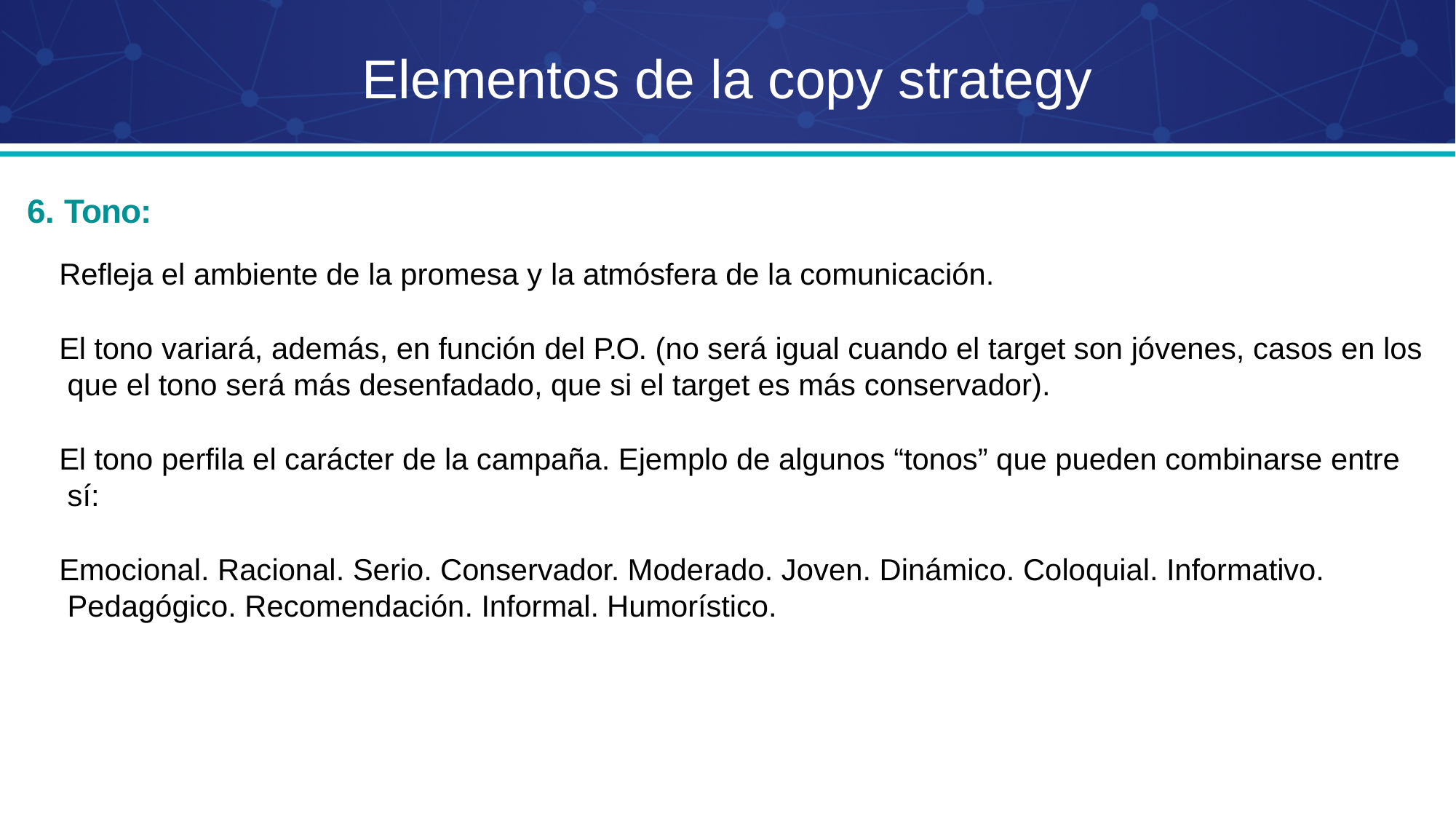

# Elementos de la copy strategy
6. Tono:
Refleja el ambiente de la promesa y la atmósfera de la comunicación.

El tono variará, además, en función del P.O. (no será igual cuando el target son jóvenes, casos en los  que el tono será más desenfadado, que si el target es más conservador).

El tono perfila el carácter de la campaña. Ejemplo de algunos “tonos” que pueden combinarse entre  sí:

Emocional. Racional. Serio. Conservador. Moderado. Joven. Dinámico. Coloquial. Informativo.  Pedagógico. Recomendación. Informal. Humorístico.